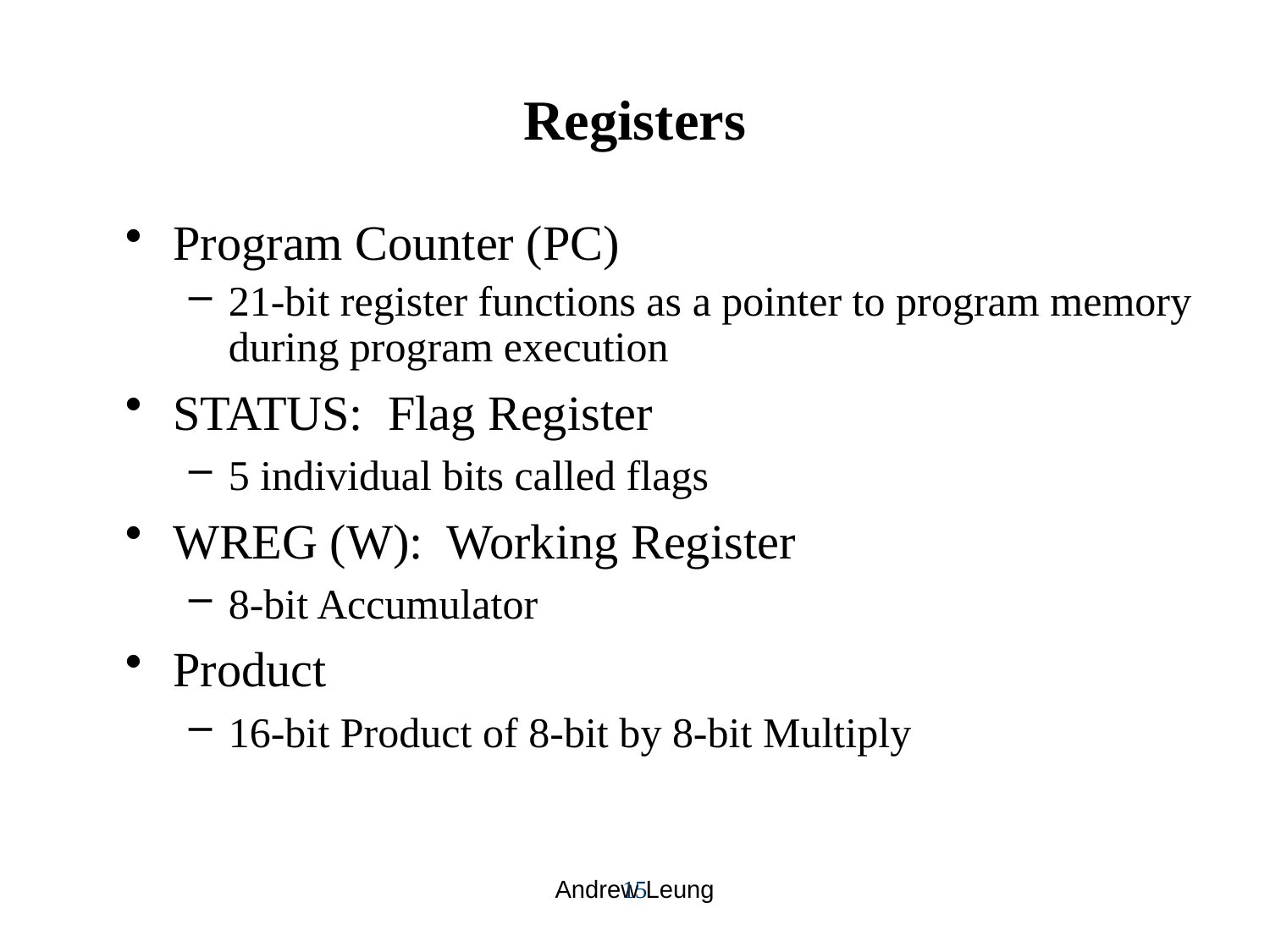

# Registers
Program Counter (PC)
21-bit register functions as a pointer to program memory during program execution
STATUS:  Flag Register
5 individual bits called flags
WREG (W):  Working Register
8-bit Accumulator
Product
16-bit Product of 8-bit by 8-bit Multiply

15
Andrew Leung